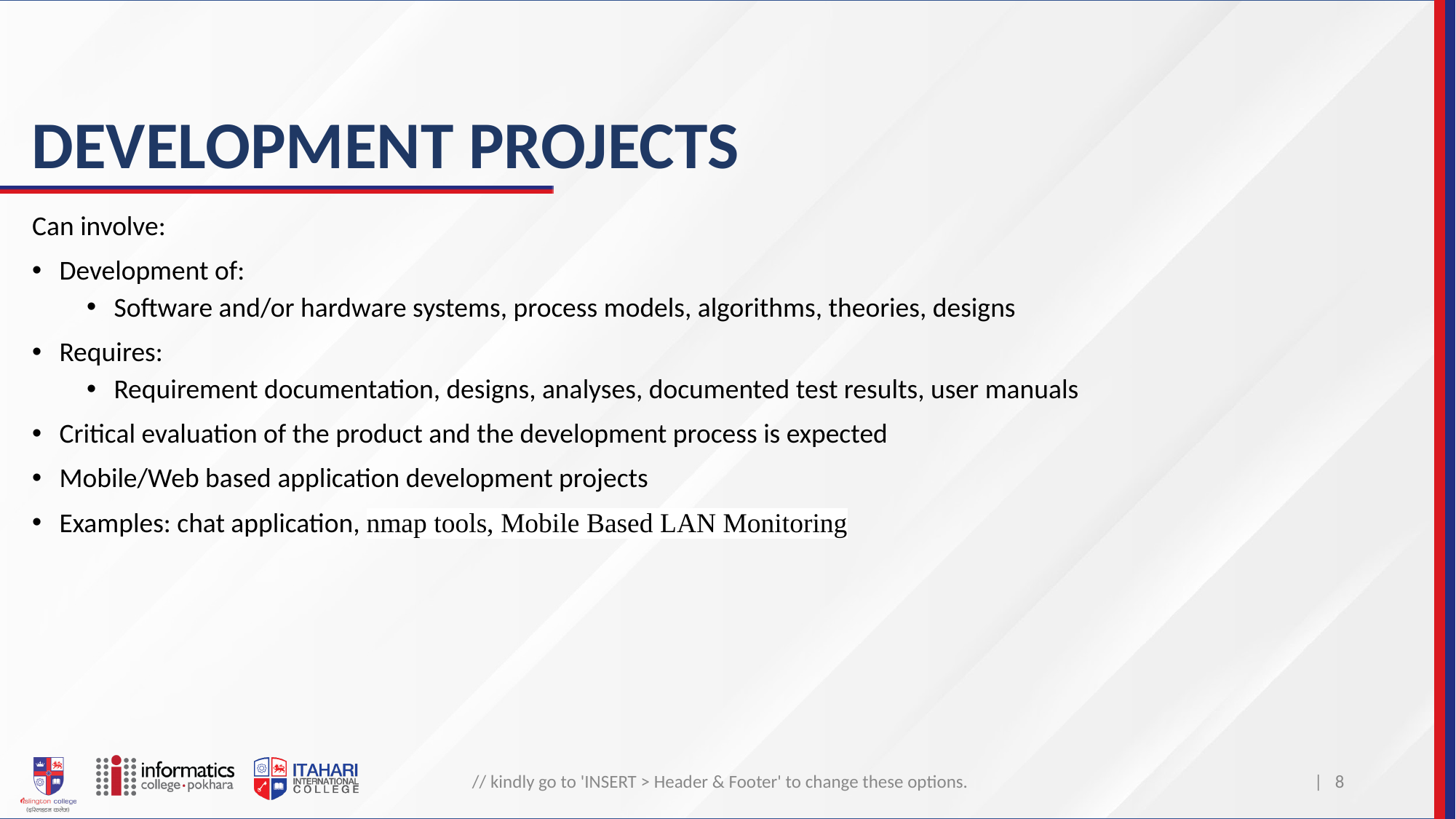

# DEVELOPMENT PROJECTS
Can involve:
Development of:
Software and/or hardware systems, process models, algorithms, theories, designs
Requires:
Requirement documentation, designs, analyses, documented test results, user manuals
Critical evaluation of the product and the development process is expected
Mobile/Web based application development projects
Examples: chat application, nmap tools, Mobile Based LAN Monitoring

// kindly go to 'INSERT > Header & Footer' to change these options.
|   8